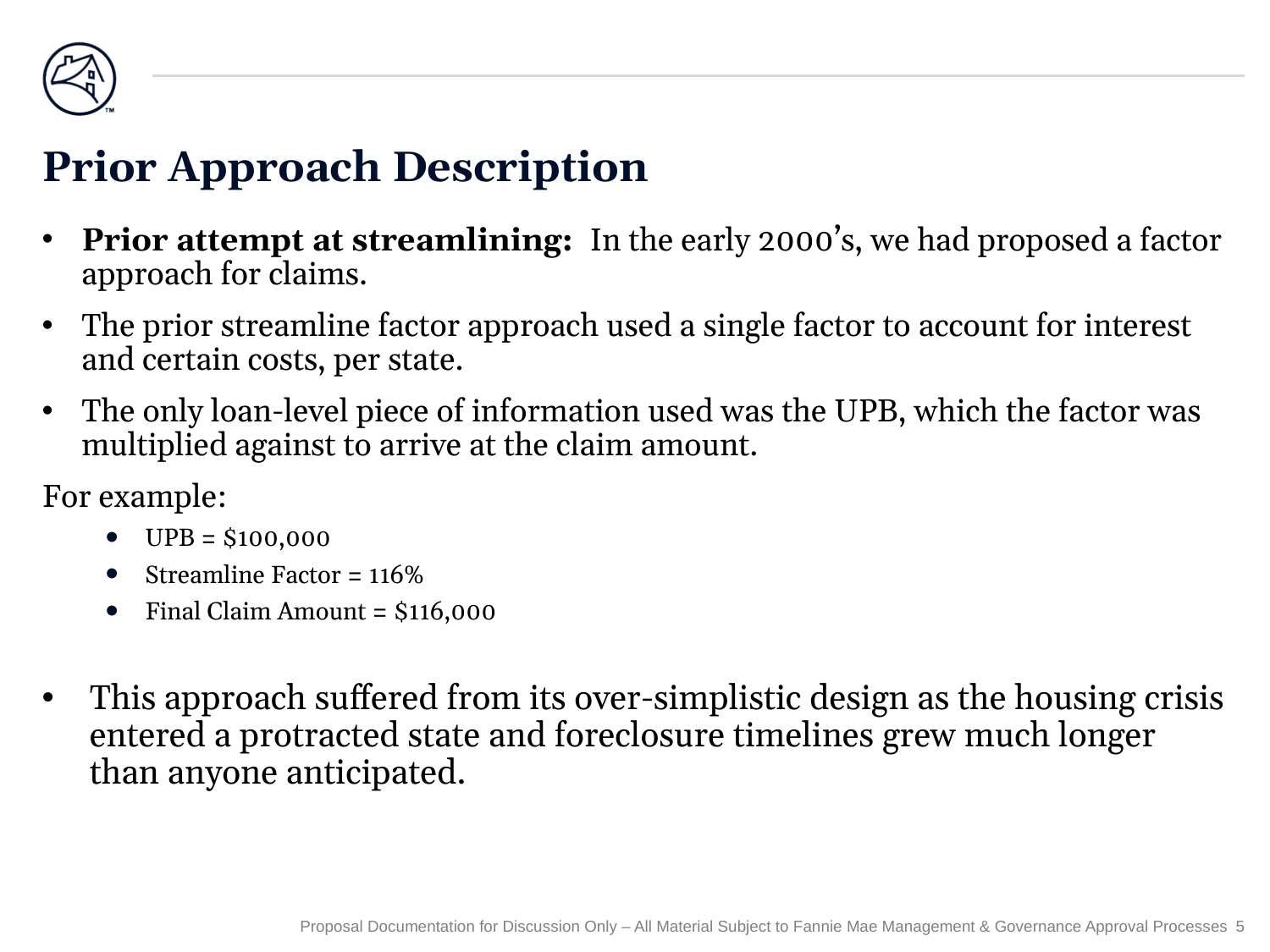

# Prior Approach Description
Prior attempt at streamlining:  In the early 2000’s, we had proposed a factor approach for claims.
The prior streamline factor approach used a single factor to account for interest and certain costs, per state.
The only loan-level piece of information used was the UPB, which the factor was multiplied against to arrive at the claim amount.
For example:
UPB = $100,000
Streamline Factor = 116%
Final Claim Amount = $116,000

This approach suffered from its over-simplistic design as the housing crisis entered a protracted state and foreclosure timelines grew much longer than anyone anticipated.